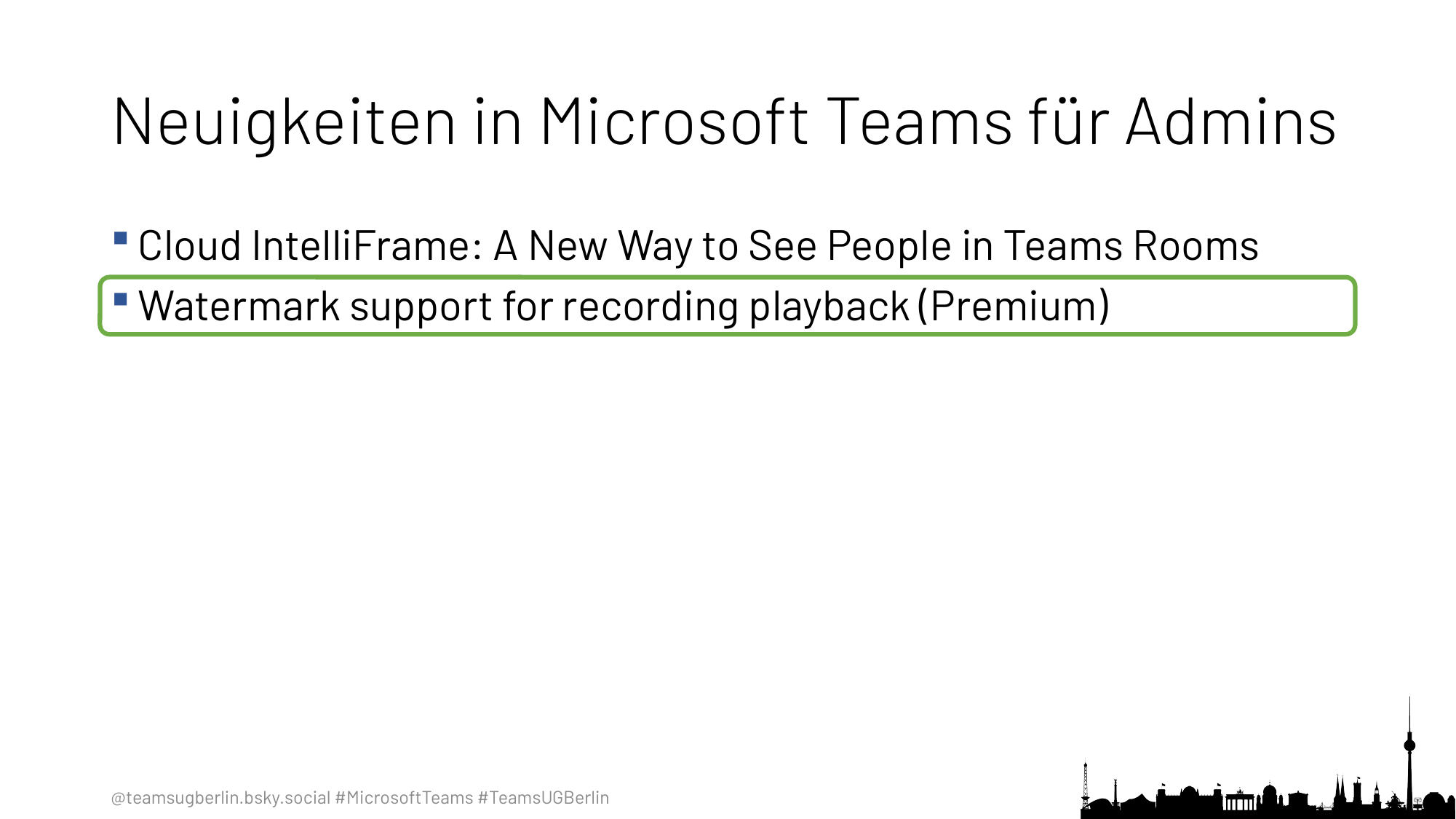

# Neuigkeiten in Microsoft Teams für Admins
Cloud IntelliFrame: A New Way to See People in Teams Rooms
Watermark support for recording playback (Premium)